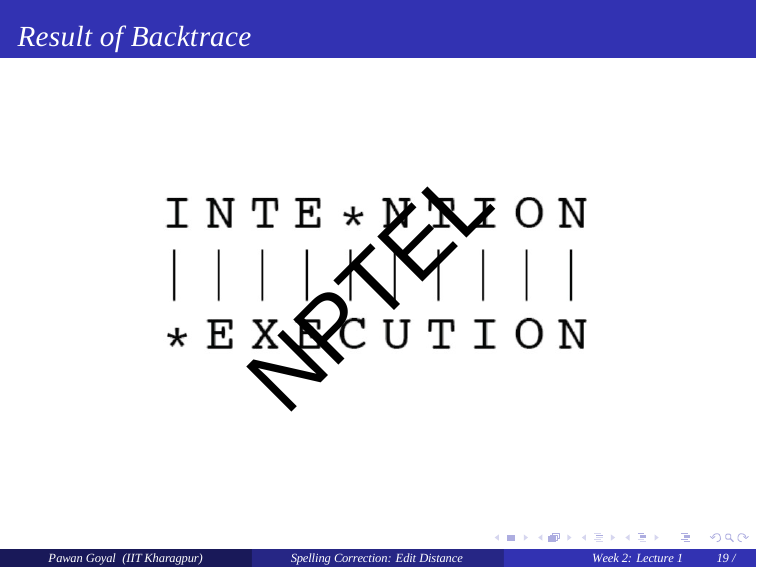

# Result of Backtrace

NPTEL

Pawan Goyal  (IIT Kharagpur)
Spelling Correction: Edit Distance
Week 2: Lecture 1
19 / 20